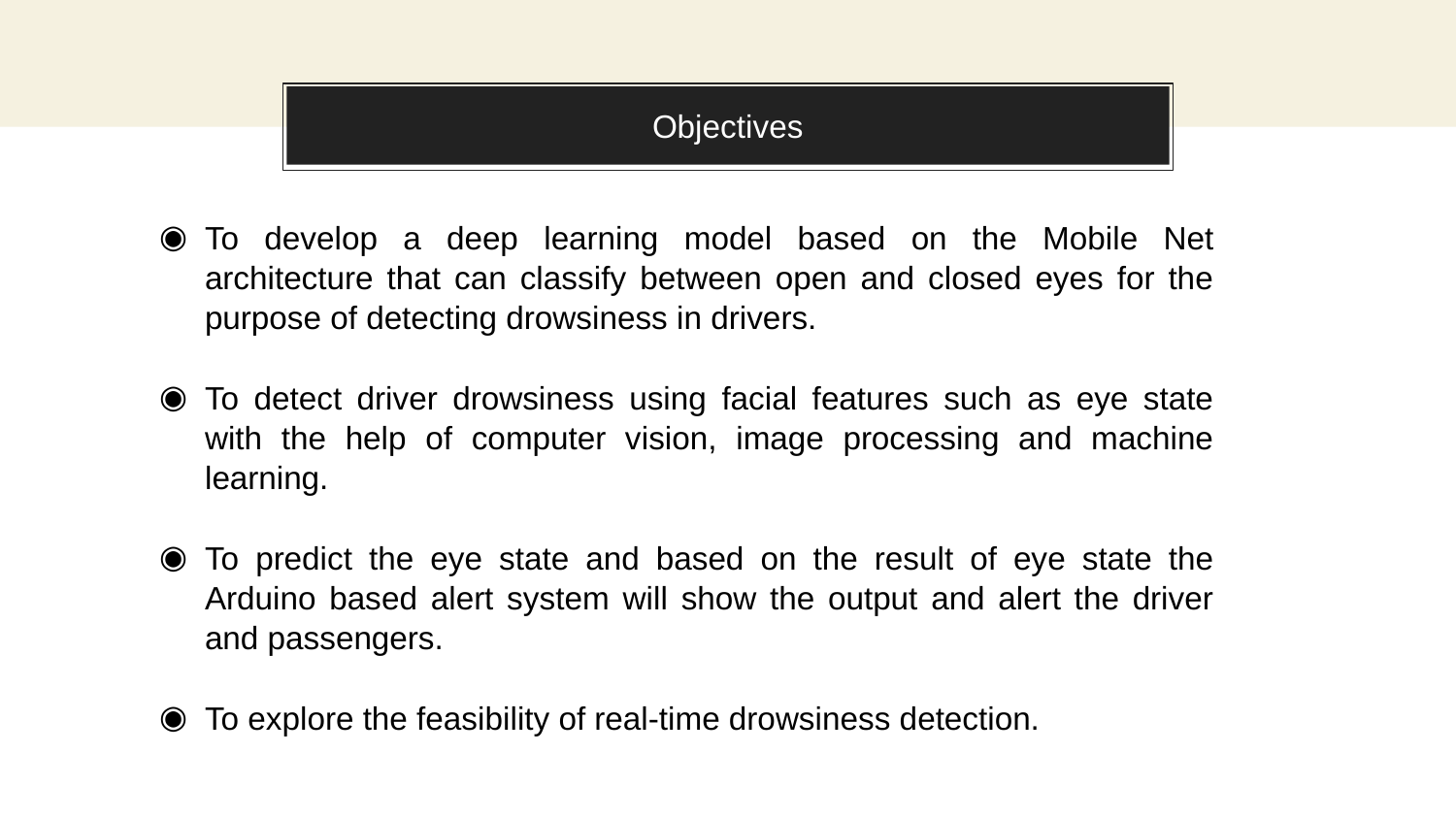

# Objectives
To develop a deep learning model based on the Mobile Net architecture that can classify between open and closed eyes for the purpose of detecting drowsiness in drivers.

To detect driver drowsiness using facial features such as eye state with the help of computer vision, image processing and machine learning.

To predict the eye state and based on the result of eye state the Arduino based alert system will show the output and alert the driver and passengers.

To explore the feasibility of real-time drowsiness detection.